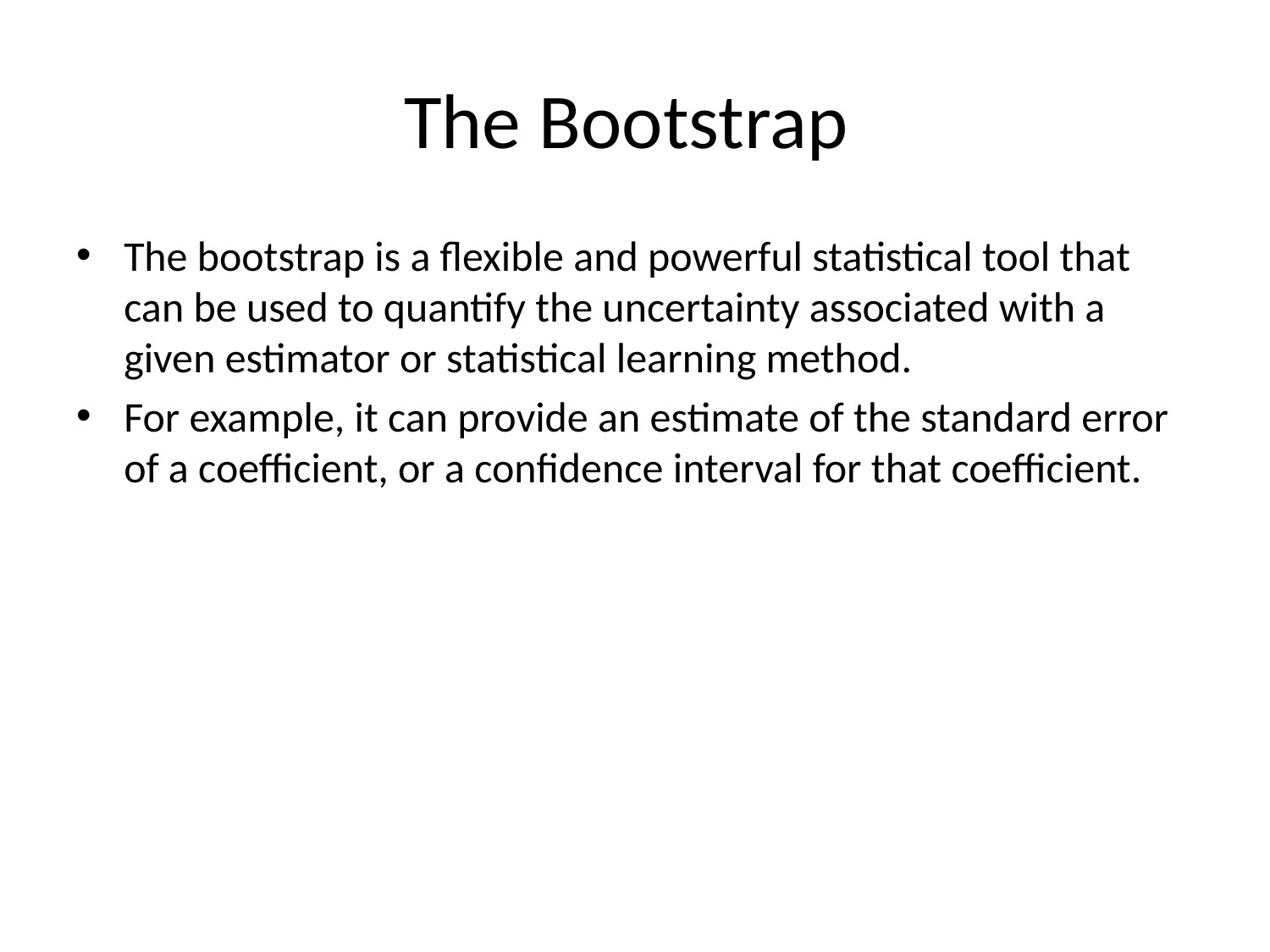

# The Bootstrap
The bootstrap is a flexible and powerful statistical tool that can be used to quantify the uncertainty associated with a given estimator or statistical learning method.
For example, it can provide an estimate of the standard error of a coefficient, or a confidence interval for that coefficient.